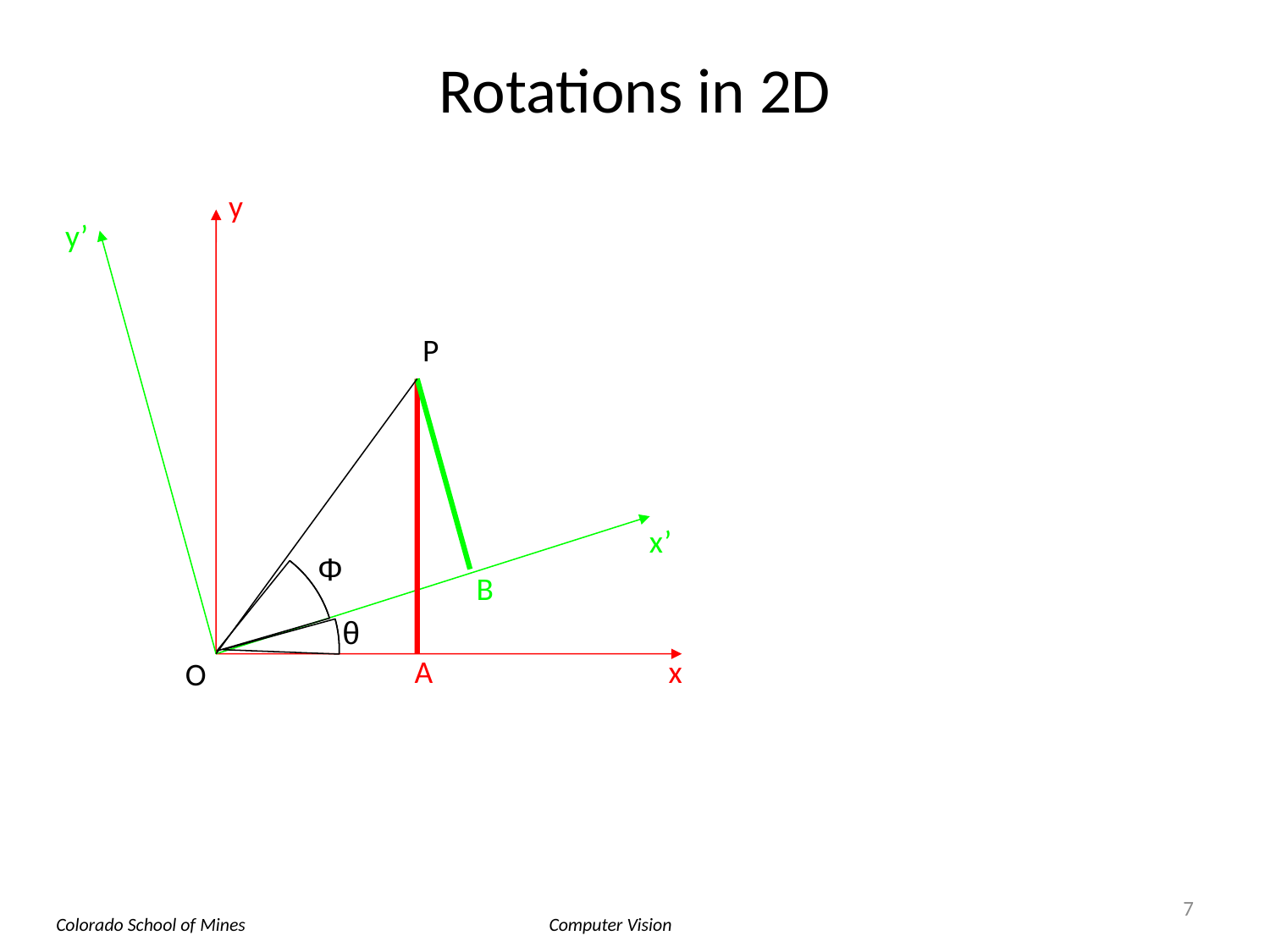

Rotations in 2D
y
y’
P
x’
Φ
B

θ

A
x
O
7